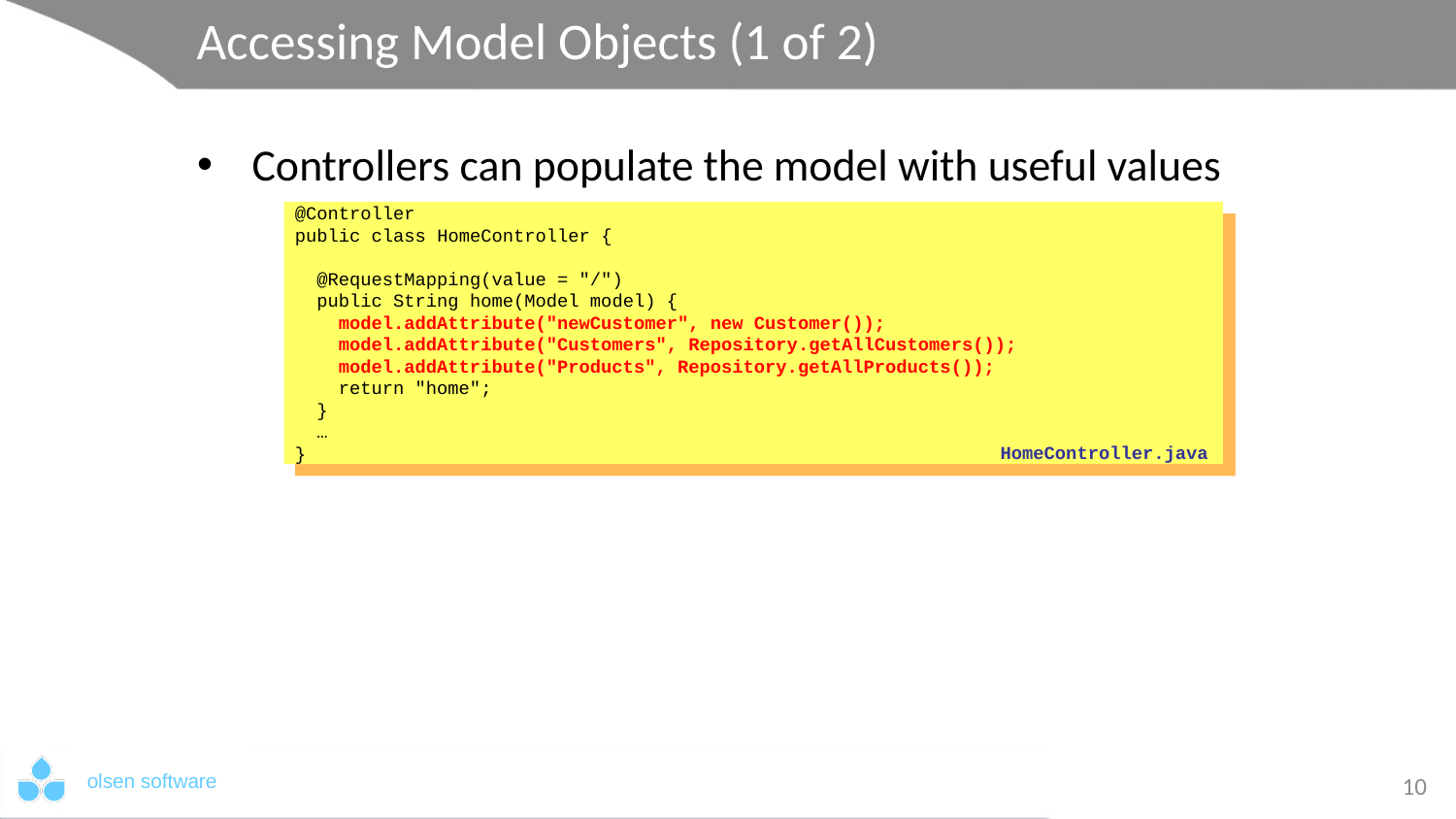

# Accessing Model Objects (1 of 2)
Controllers can populate the model with useful values

@Controller
public class HomeController {

  @RequestMapping(value = "/")
  public String home(Model model) {
    model.addAttribute("newCustomer", new Customer());
    model.addAttribute("Customers", Repository.getAllCustomers());
    model.addAttribute("Products", Repository.getAllProducts());
    return "home";
  }
  …
}
HomeController.java
10